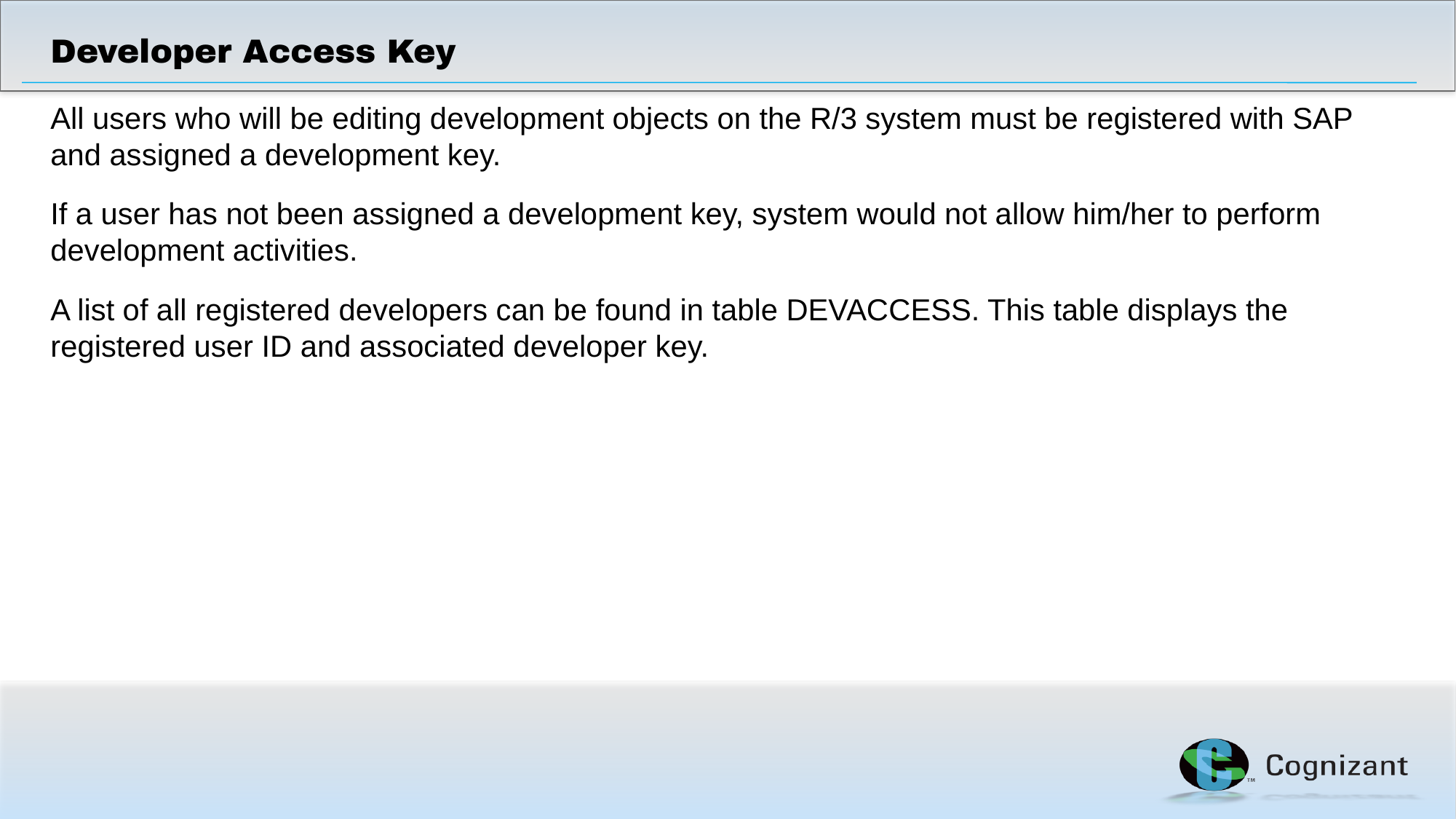

# Developer Access Key
All users who will be editing development objects on the R/3 system must be registered with SAP and assigned a development key.
If a user has not been assigned a development key, system would not allow him/her to perform development activities.
A list of all registered developers can be found in table DEVACCESS. This table displays the registered user ID and associated developer key.